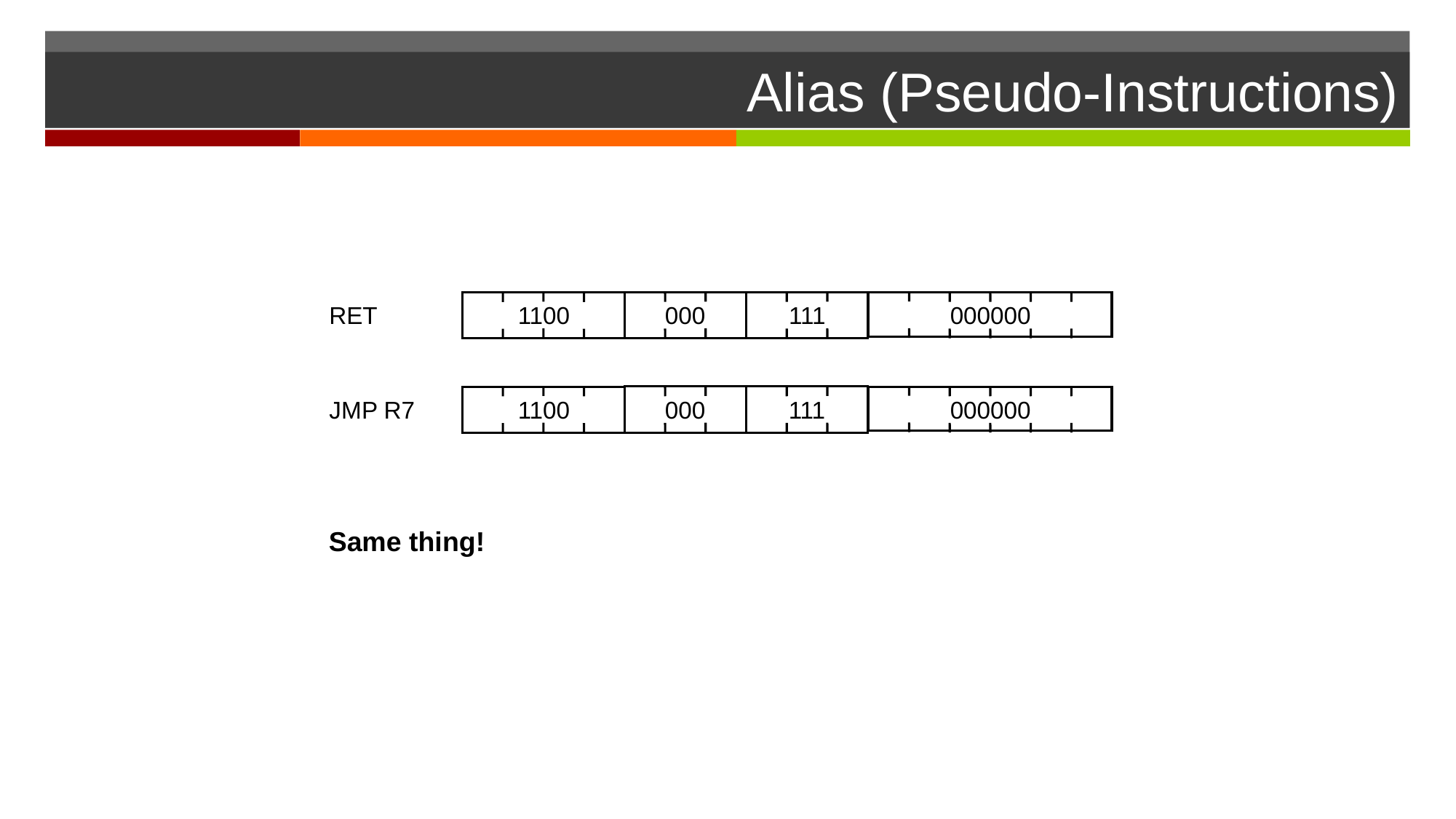

# Alias (Pseudo-Instructions)

RET
1100
000
111
000000

JMP R7
1100
000
111
000000
Same thing!